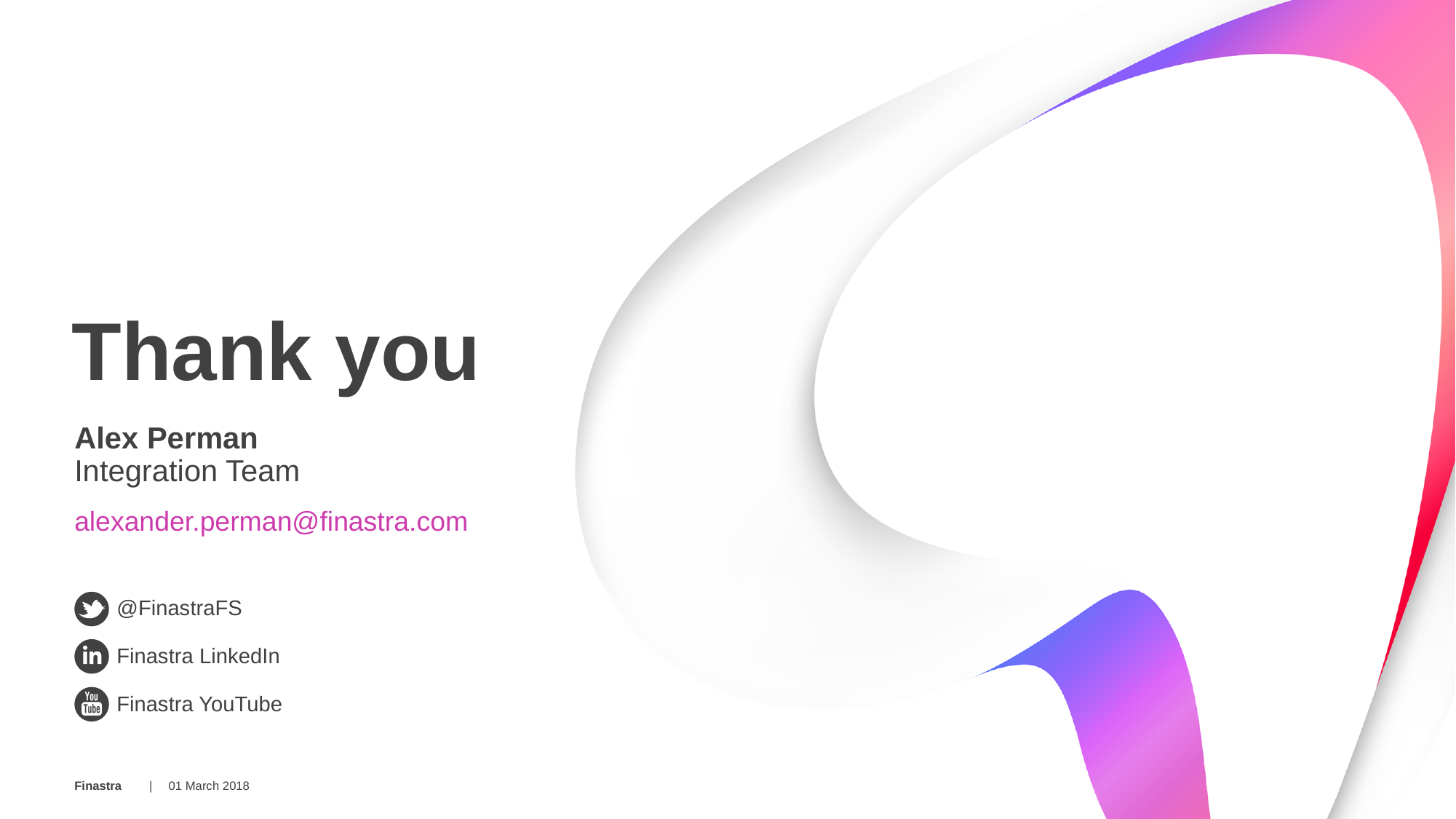

# Thank you
Alex Perman
Integration Team
alexander.perman@finastra.com

01 March 2018